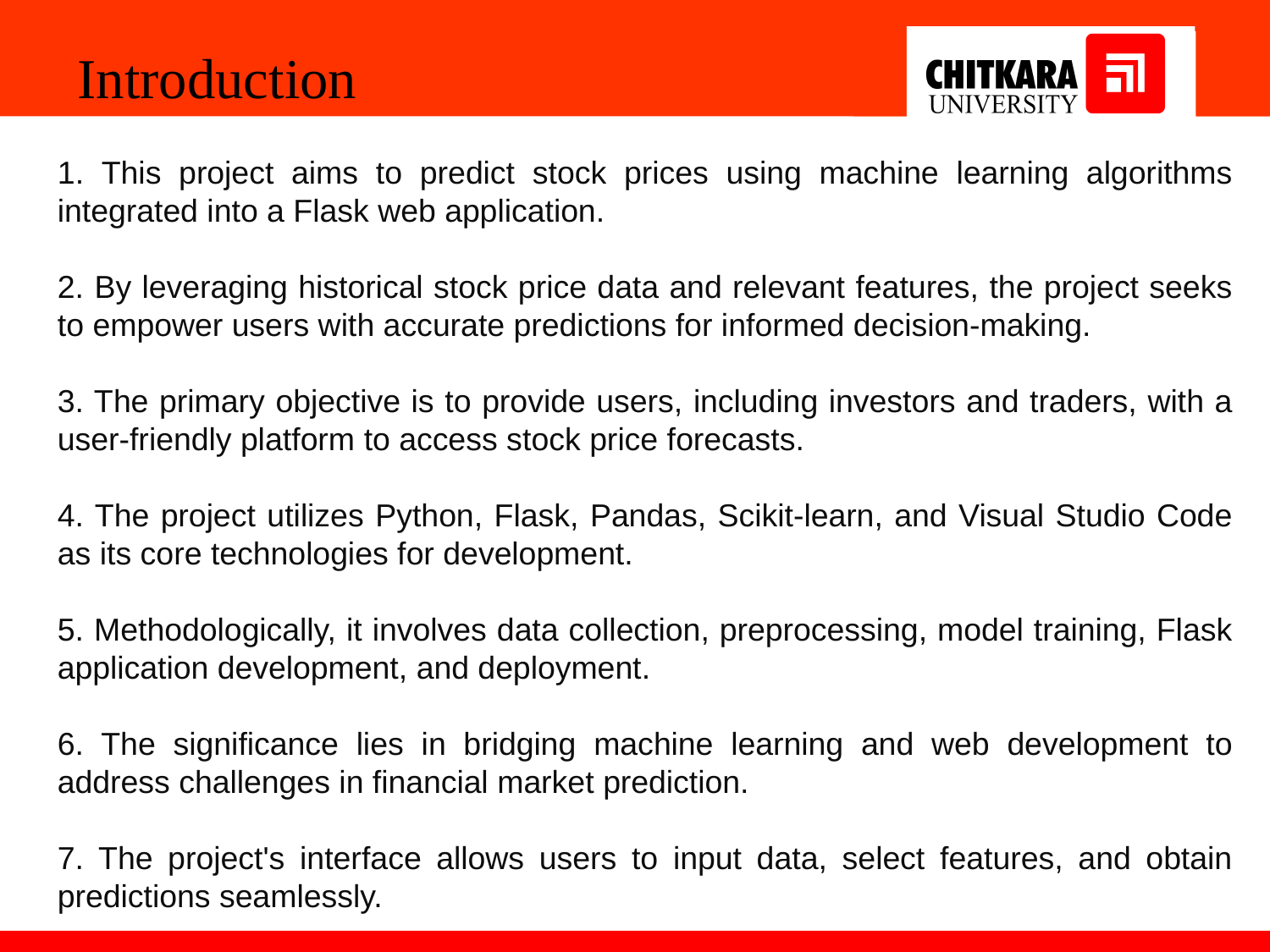

Introduction
 This project aims to predict stock prices using machine learning algorithms integrated into a Flask web application.

2. By leveraging historical stock price data and relevant features, the project seeks to empower users with accurate predictions for informed decision-making.

3. The primary objective is to provide users, including investors and traders, with a user-friendly platform to access stock price forecasts.

4. The project utilizes Python, Flask, Pandas, Scikit-learn, and Visual Studio Code as its core technologies for development.

5. Methodologically, it involves data collection, preprocessing, model training, Flask application development, and deployment.

6. The significance lies in bridging machine learning and web development to address challenges in financial market prediction.

7. The project's interface allows users to input data, select features, and obtain predictions seamlessly.